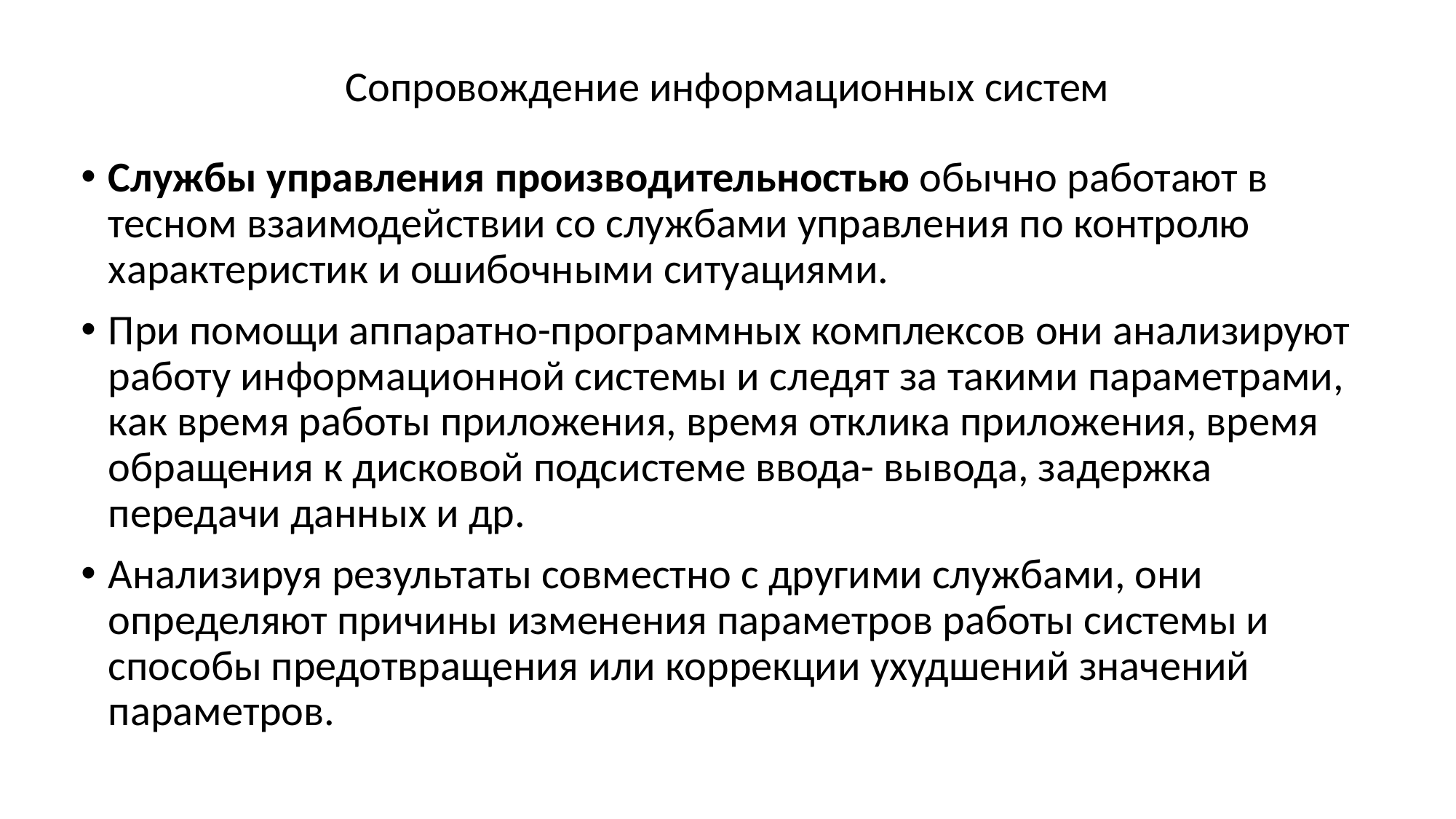

# Сопровождение информационных систем
Службы управления производительностью обычно работают в тесном взаимодействии со службами управления по контролю характеристик и ошибочными ситуациями.
При помощи аппаратно-программных комплексов они анализируют работу информационной системы и следят за такими параметрами, как время работы приложения, время отклика приложения, время обращения к дисковой подсистеме ввода- вывода, задержка передачи данных и др.
Анализируя результаты совместно с другими службами, они определяют причины изменения параметров работы системы и способы предотвращения или коррекции ухудшений значений параметров.